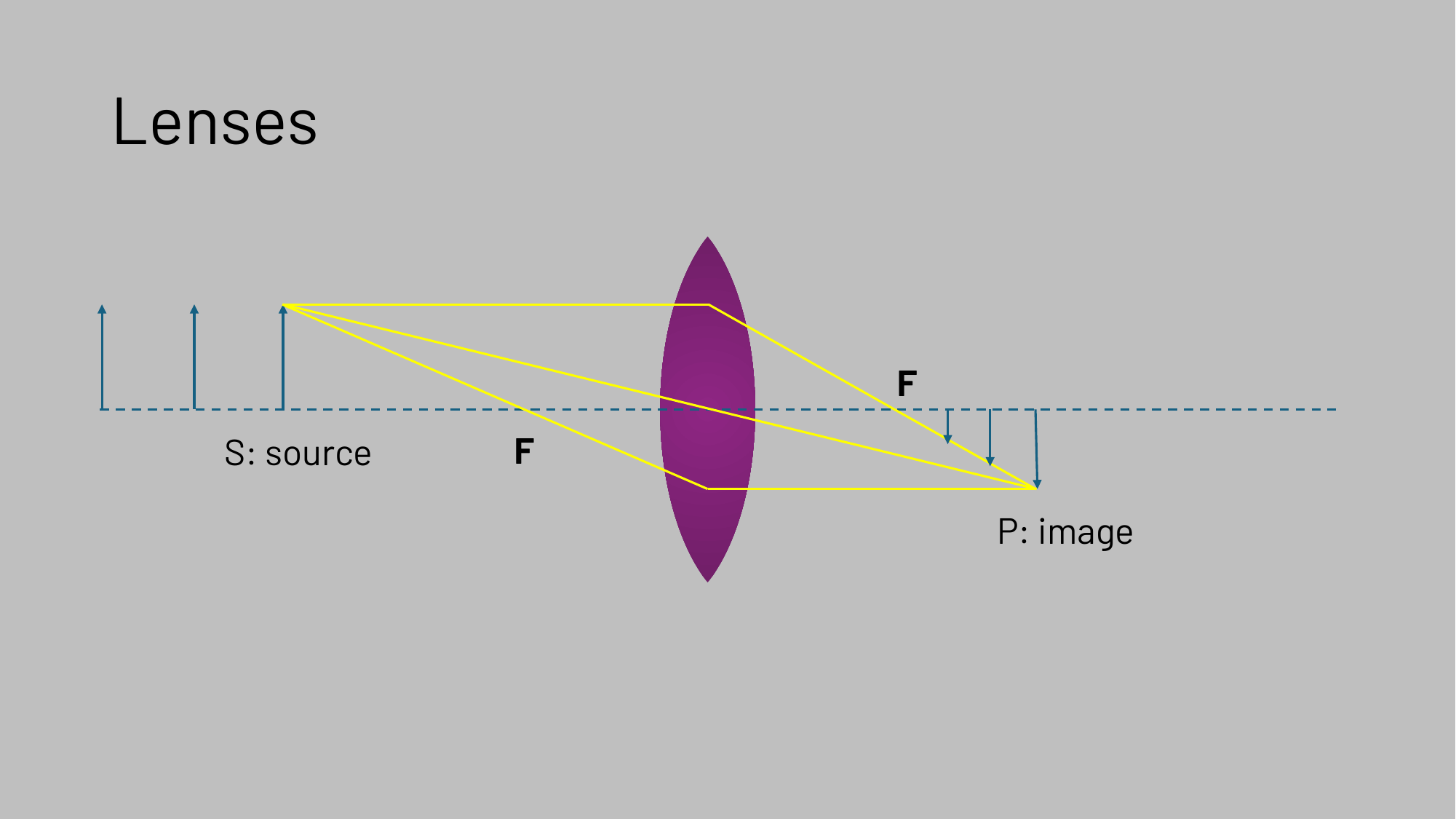

# Lenses

F
F
S: source
P: image